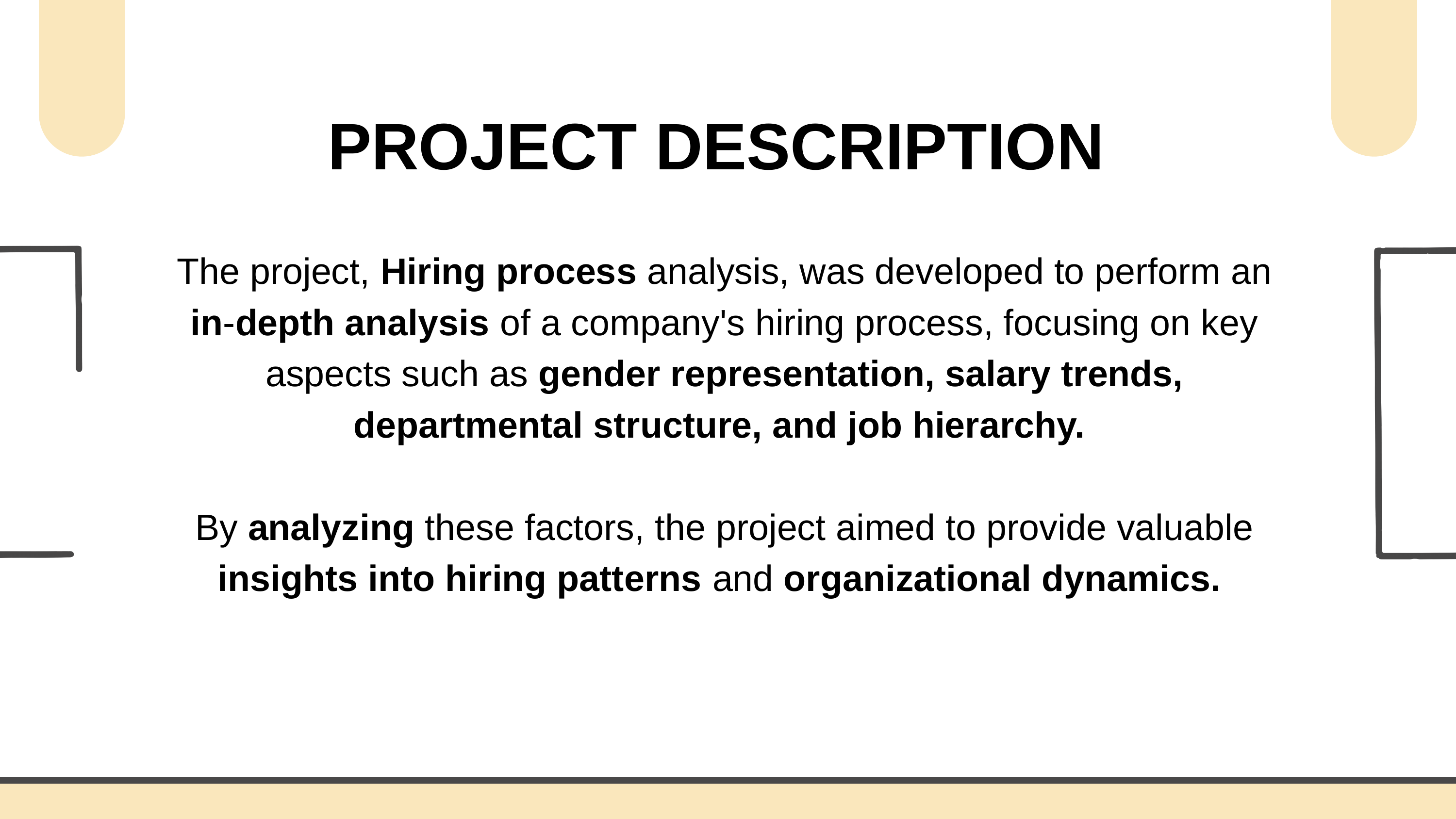

PROJECT DESCRIPTION
The project, Hiring process analysis, was developed to perform an in-depth analysis of a company's hiring process, focusing on key aspects such as gender representation, salary trends, departmental structure, and job hierarchy.

By analyzing these factors, the project aimed to provide valuable insights into hiring patterns and organizational dynamics.